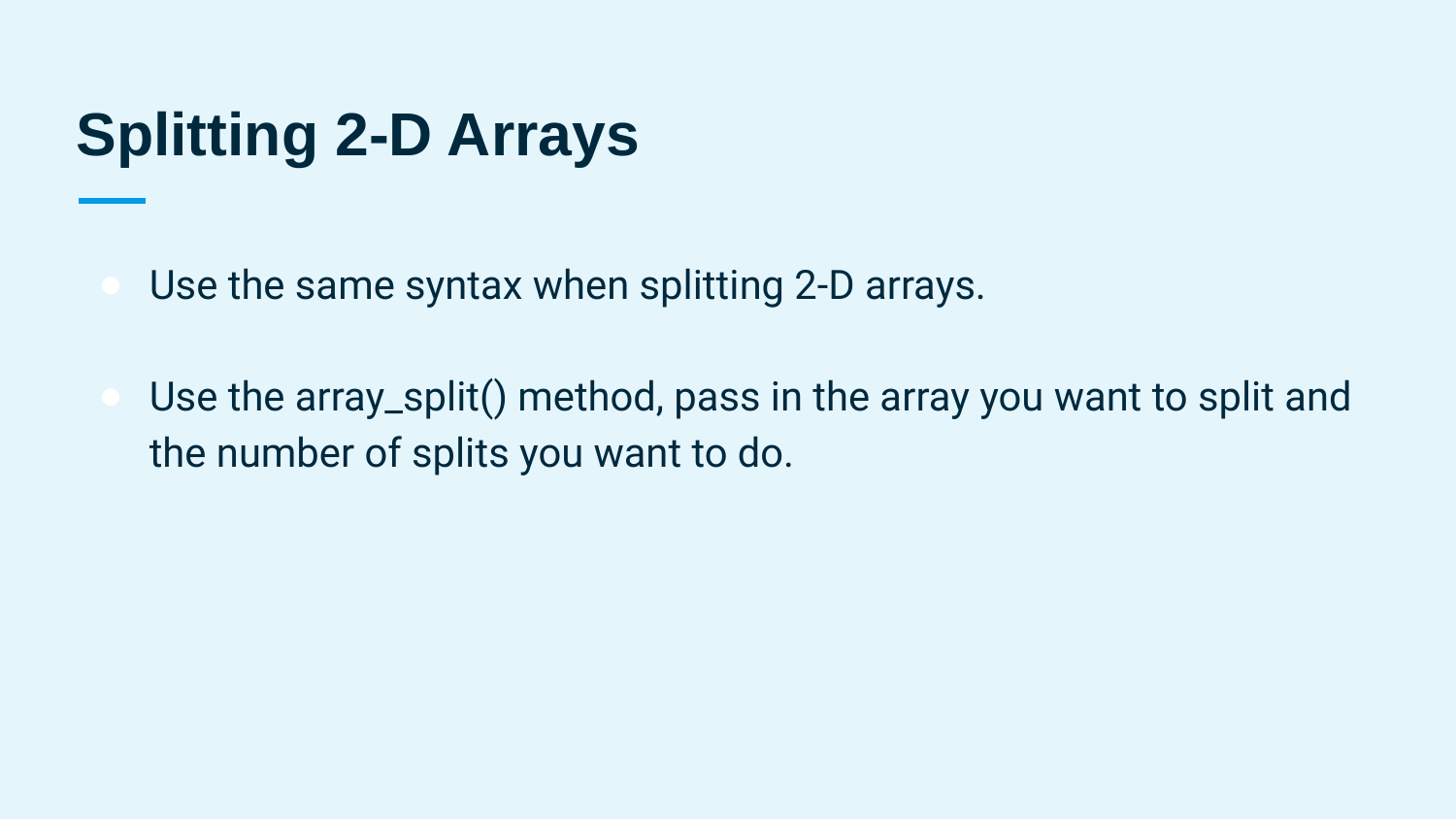

# Splitting 2-D Arrays
Use the same syntax when splitting 2-D arrays.

Use the array_split() method, pass in the array you want to split and the number of splits you want to do.